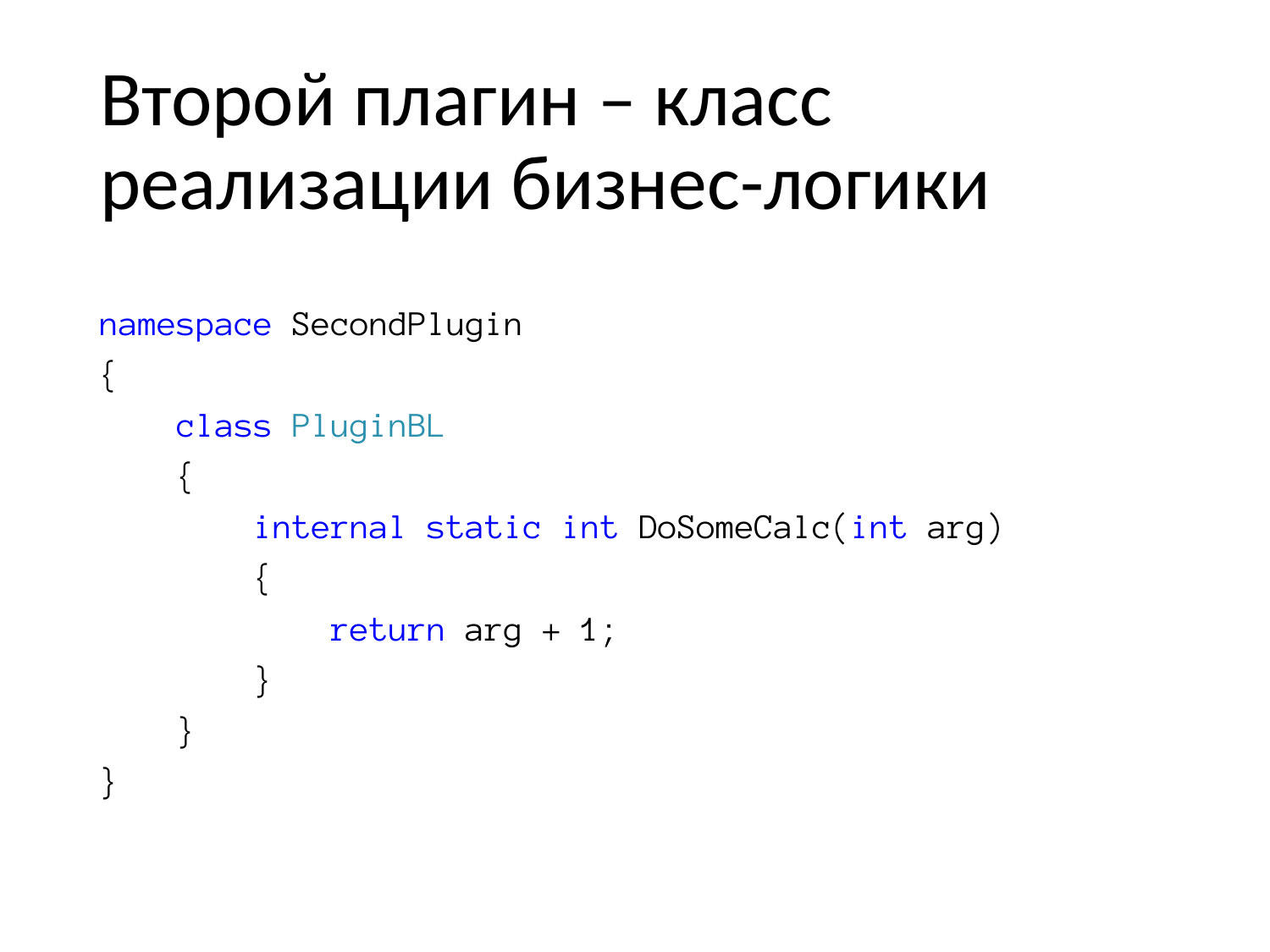

# Второй плагин – класс реализации бизнес-логики
namespace SecondPlugin
{
    class PluginBL
    {
        internal static int DoSomeCalc(int arg)
        {
            return arg + 1;
        }
    }
}